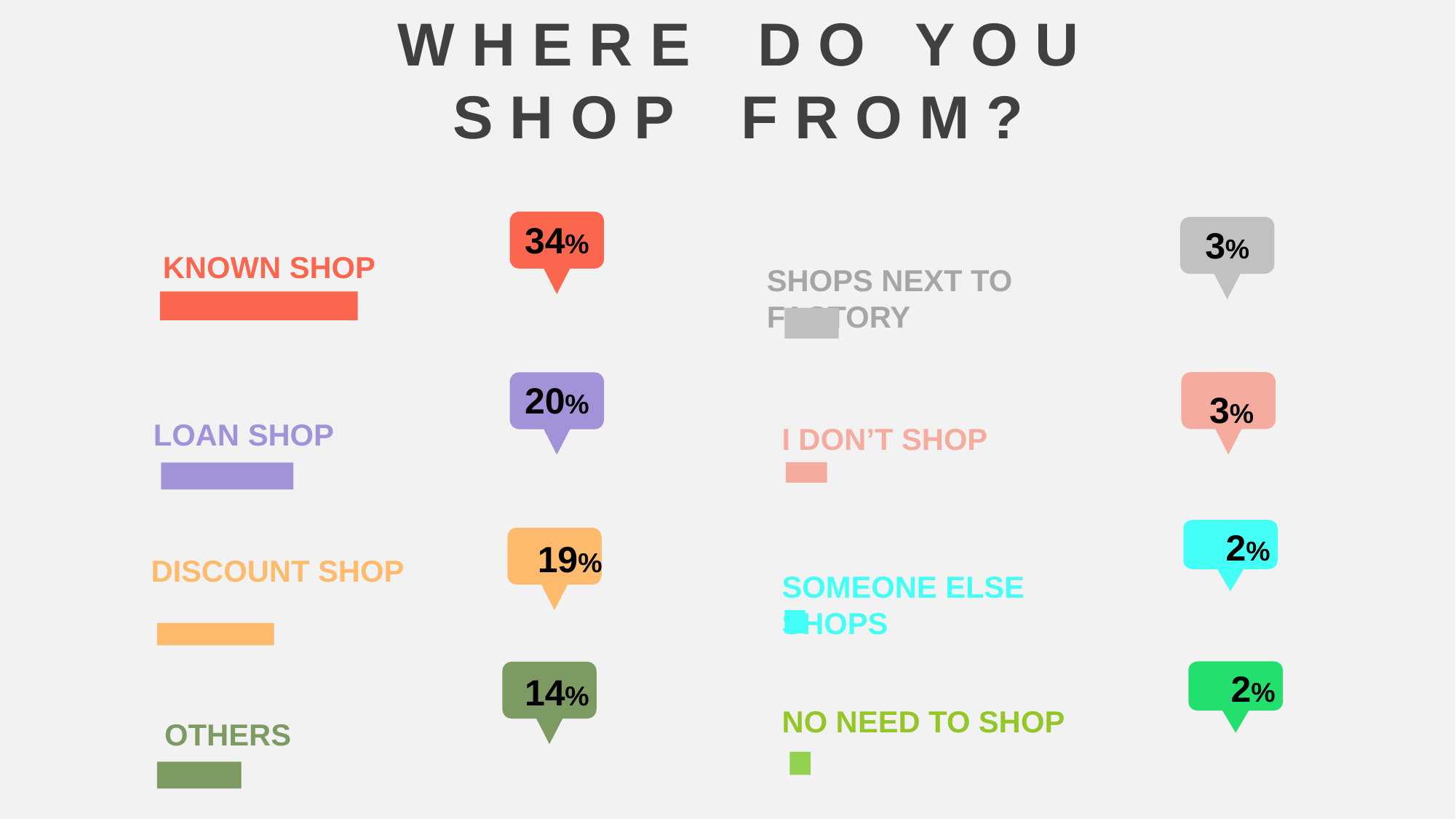

W H E R E    D O   Y O U
S H O P    F R O M ?
34%

3%

KNOWN SHOP
SHOPS NEXT TO FACTORY

3%

20%

LOAN SHOP
I DON’T SHOP
2%

19%

DISCOUNT SHOP
SOMEONE ELSE SHOPS
2%

14%

NO NEED TO SHOP
OTHERS